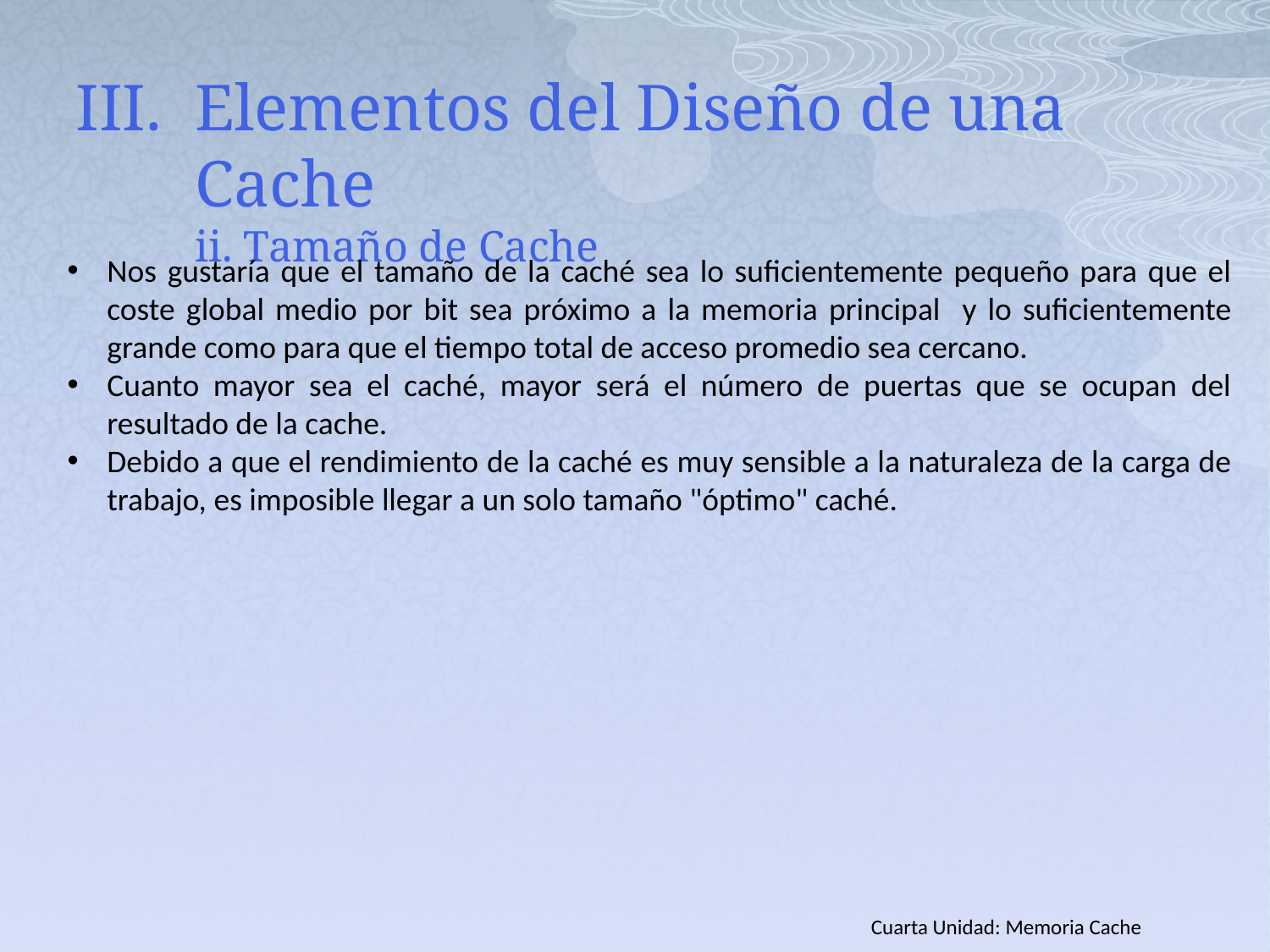

# Elementos del Diseño de una Cache ii. Tamaño de Cache
Nos gustaría que el tamaño de la caché sea lo suficientemente pequeño para que el coste global medio por bit sea próximo a la memoria principal  y lo suficientemente grande como para que el tiempo total de acceso promedio sea cercano.
Cuanto mayor sea el caché, mayor será el número de puertas que se ocupan del resultado de la cache.
Debido a que el rendimiento de la caché es muy sensible a la naturaleza de la carga de trabajo, es imposible llegar a un solo tamaño "óptimo" caché.
Cuarta Unidad: Memoria Cache